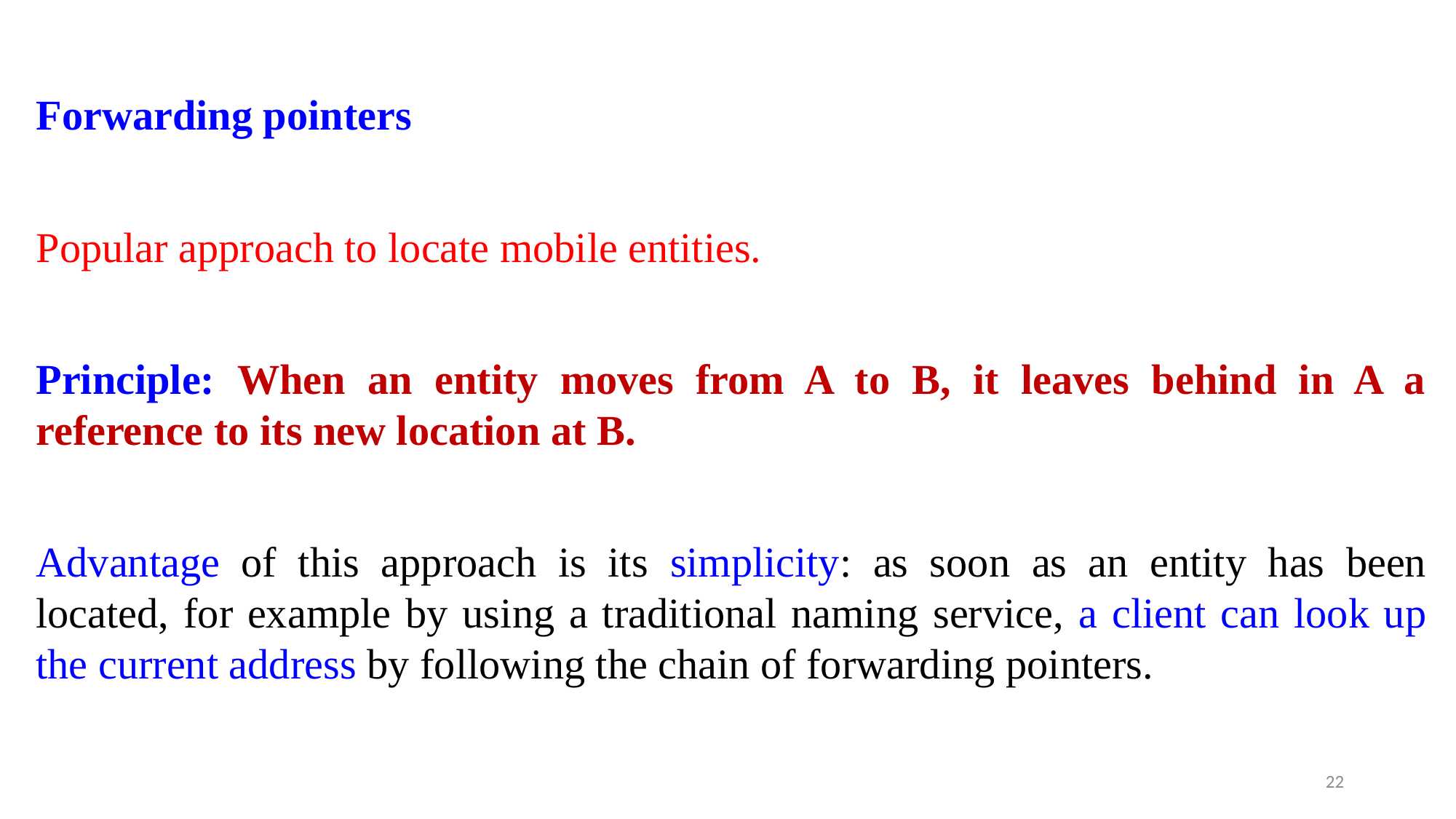

Forwarding pointers

Popular approach to locate mobile entities.

Principle: When an entity moves from A to B, it leaves behind in A a reference to its new location at B.

Advantage of this approach is its simplicity: as soon as an entity has been located, for example by using a traditional naming service, a client can look up the current address by following the chain of forwarding pointers.

22